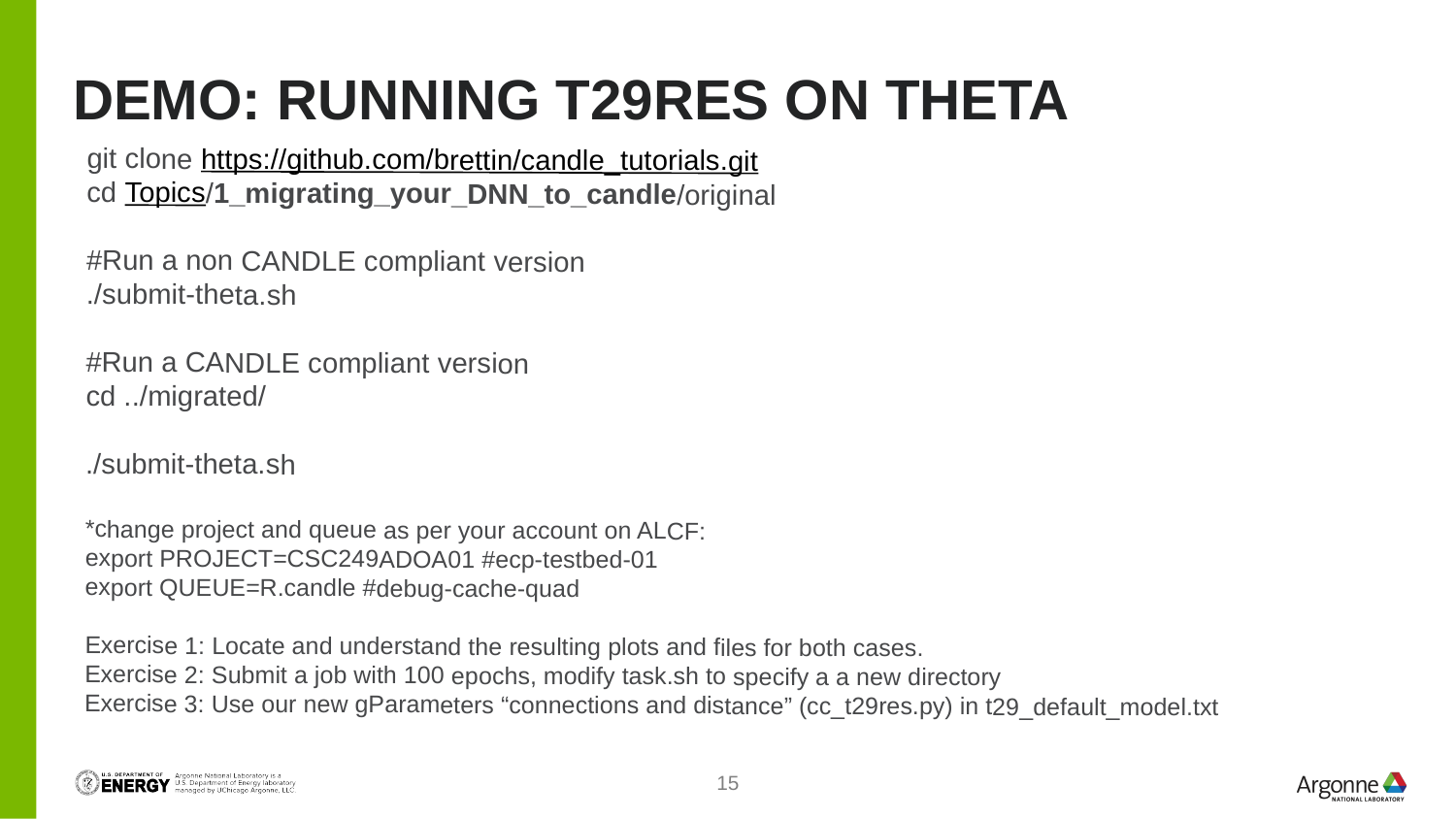

DEMO: Running t29RES on theta
git clone https://github.com/brettin/candle_tutorials.git
cd Topics/1_migrating_your_DNN_to_candle/original

#Run a non CANDLE compliant version
./submit-theta.sh

#Run a CANDLE compliant version
cd ../migrated/

./submit-theta.sh

*change project and queue as per your account on ALCF:
export PROJECT=CSC249ADOA01 #ecp-testbed-01
export QUEUE=R.candle #debug-cache-quad

Exercise 1: Locate and understand the resulting plots and files for both cases.
Exercise 2: Submit a job with 100 epochs, modify task.sh to specify a a new directory
Exercise 3: Use our new gParameters “connections and distance” (cc_t29res.py) in t29_default_model.txt

15